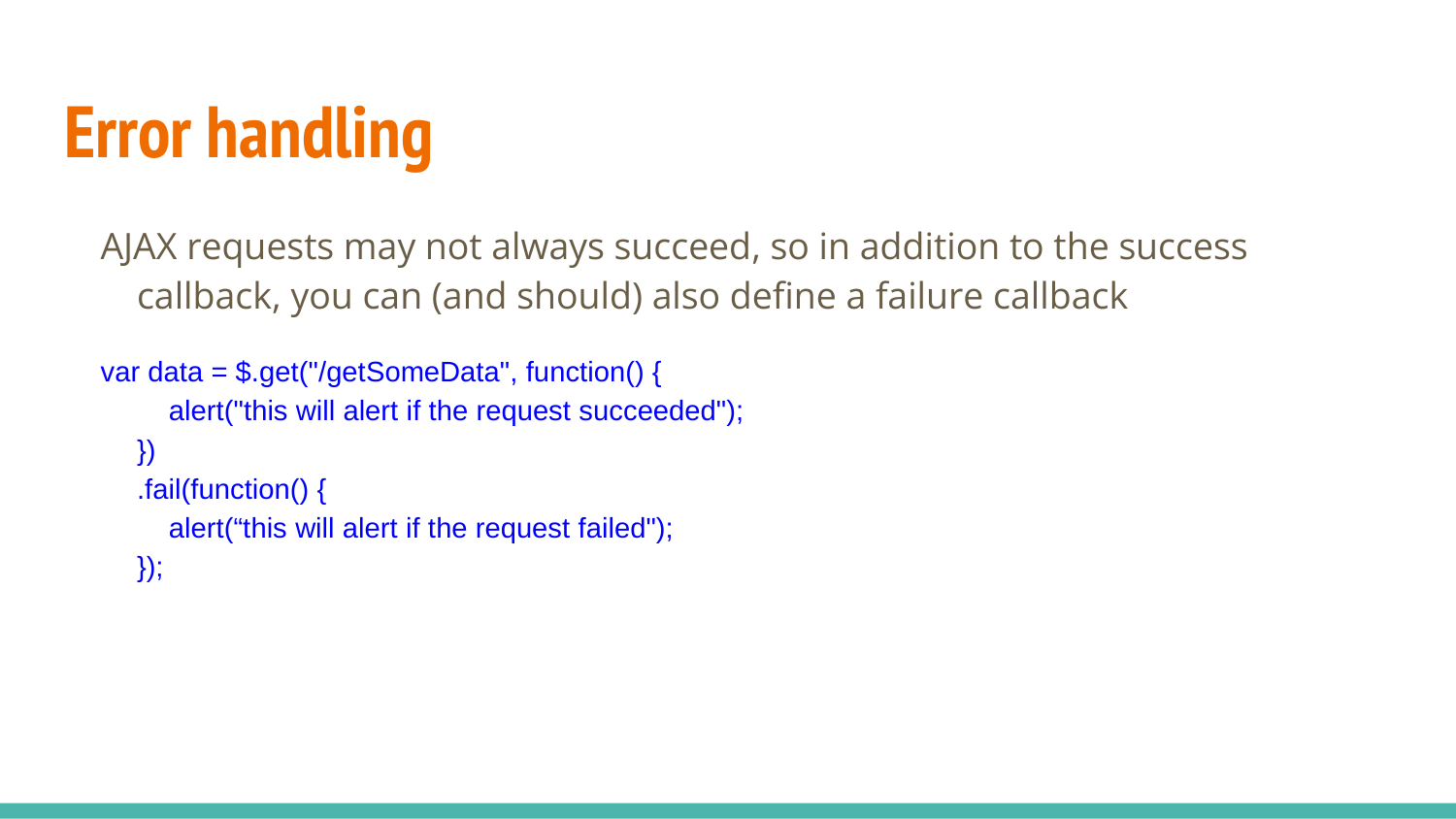

# Error handling
AJAX requests may not always succeed, so in addition to the success callback, you can (and should) also define a failure callback
var data = $.get("/getSomeData", function() {
    alert("this will alert if the request succeeded");
})
.fail(function() {
    alert(“this will alert if the request failed");
});